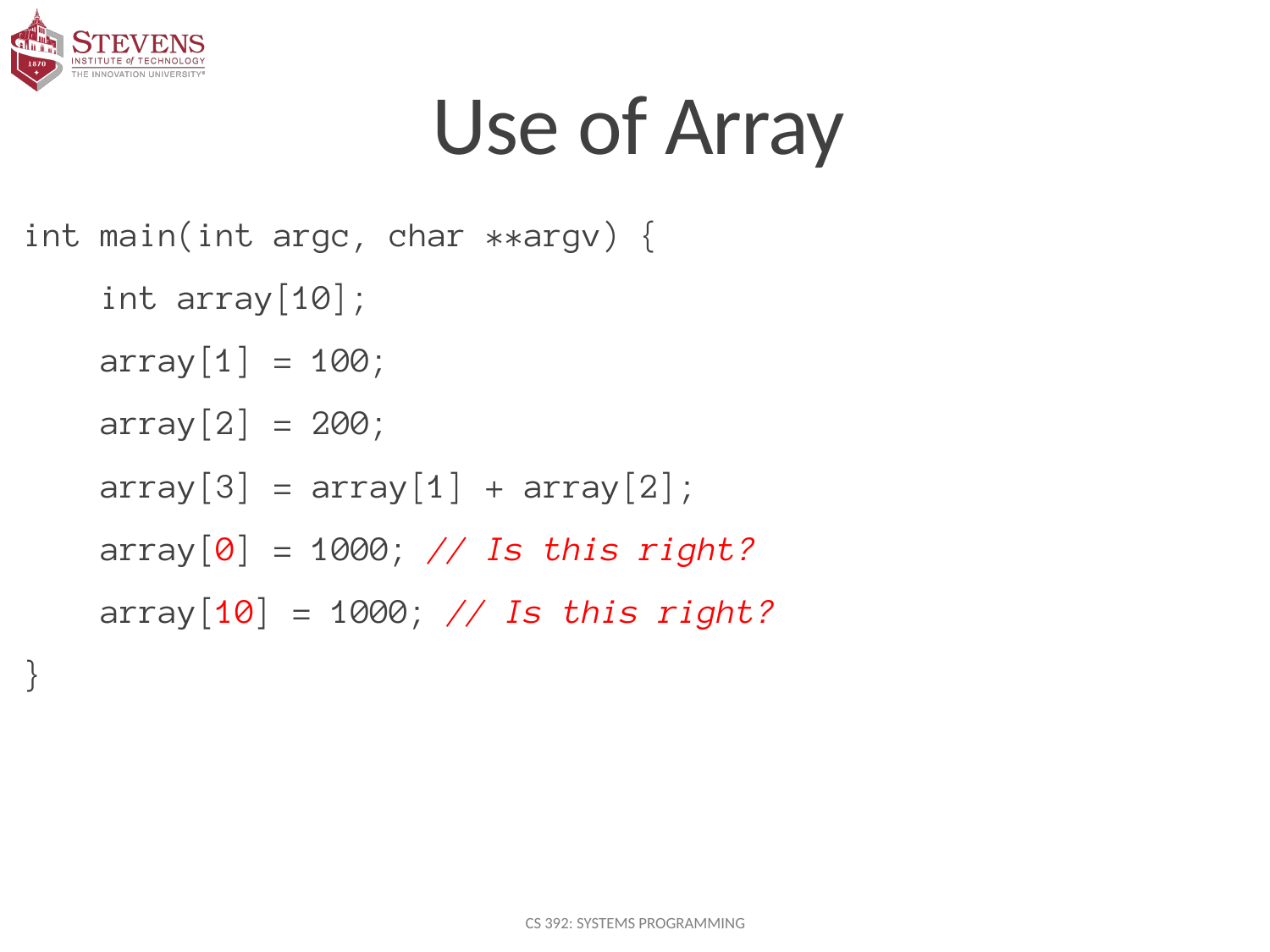

# Use of Array
int main(int argc, char **argv) {
    int array[10];
    array[1] = 100;
    array[2] = 200;
    array[3] = array[1] + array[2];
    array[0] = 1000; // Is this right?
    array[10] = 1000; // Is this right?
}
CS 392: Systems Programming